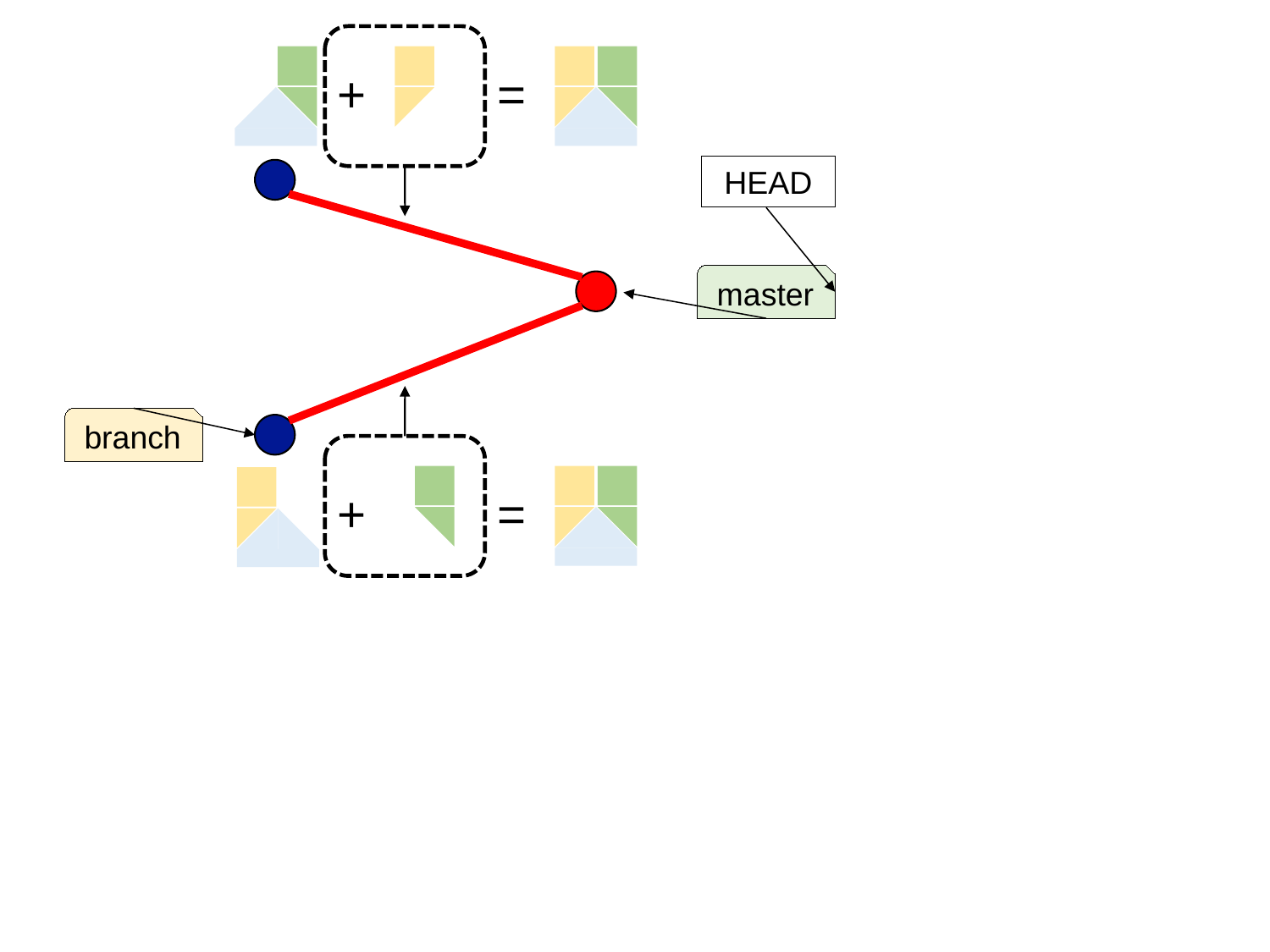

+
=

HEAD

master

branch

+
=